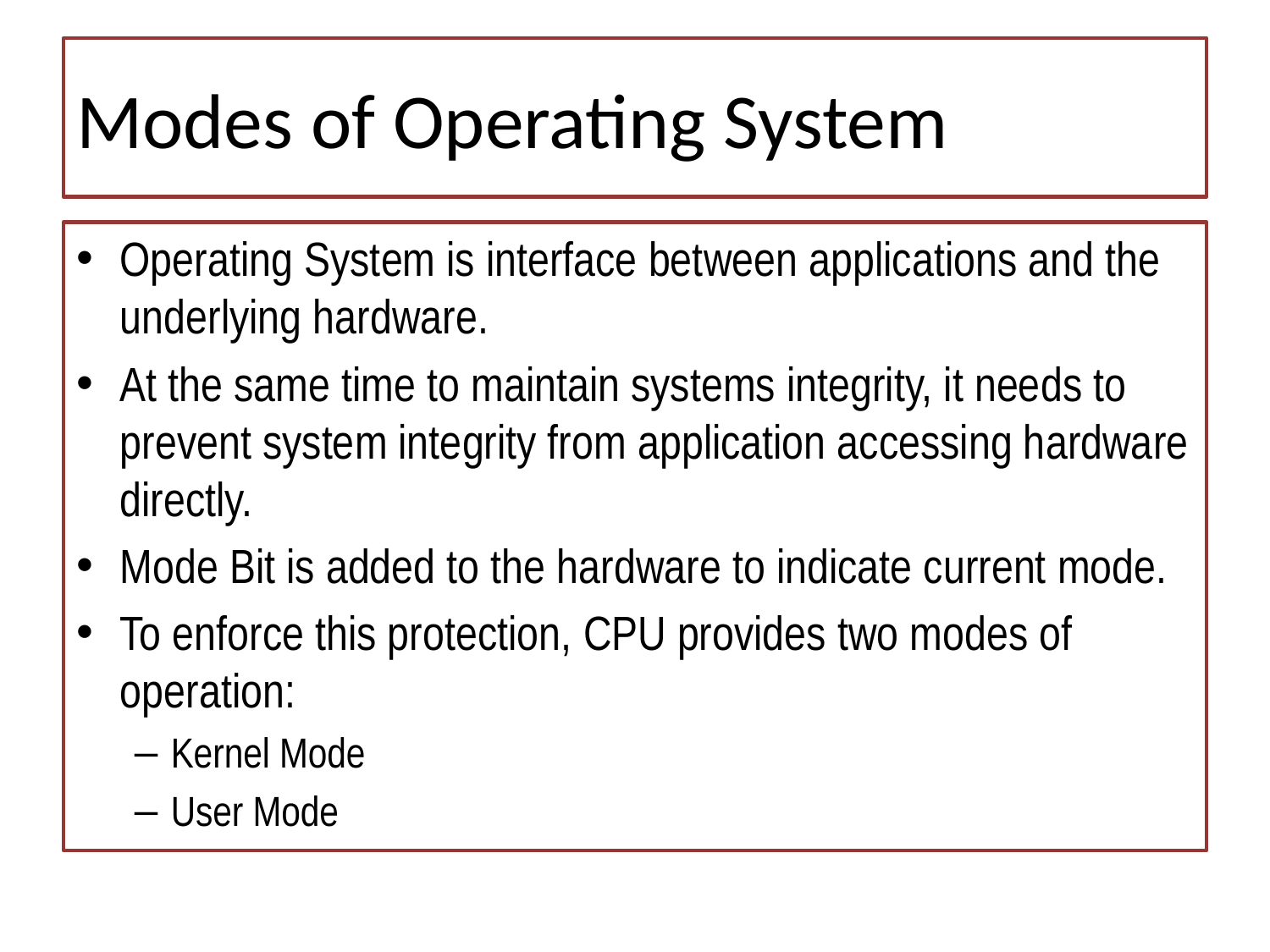

# Modes of Operating System
Operating System is interface between applications and the underlying hardware.
At the same time to maintain systems integrity, it needs to prevent system integrity from application accessing hardware directly.
Mode Bit is added to the hardware to indicate current mode.
To enforce this protection, CPU provides two modes of operation:
Kernel Mode
User Mode